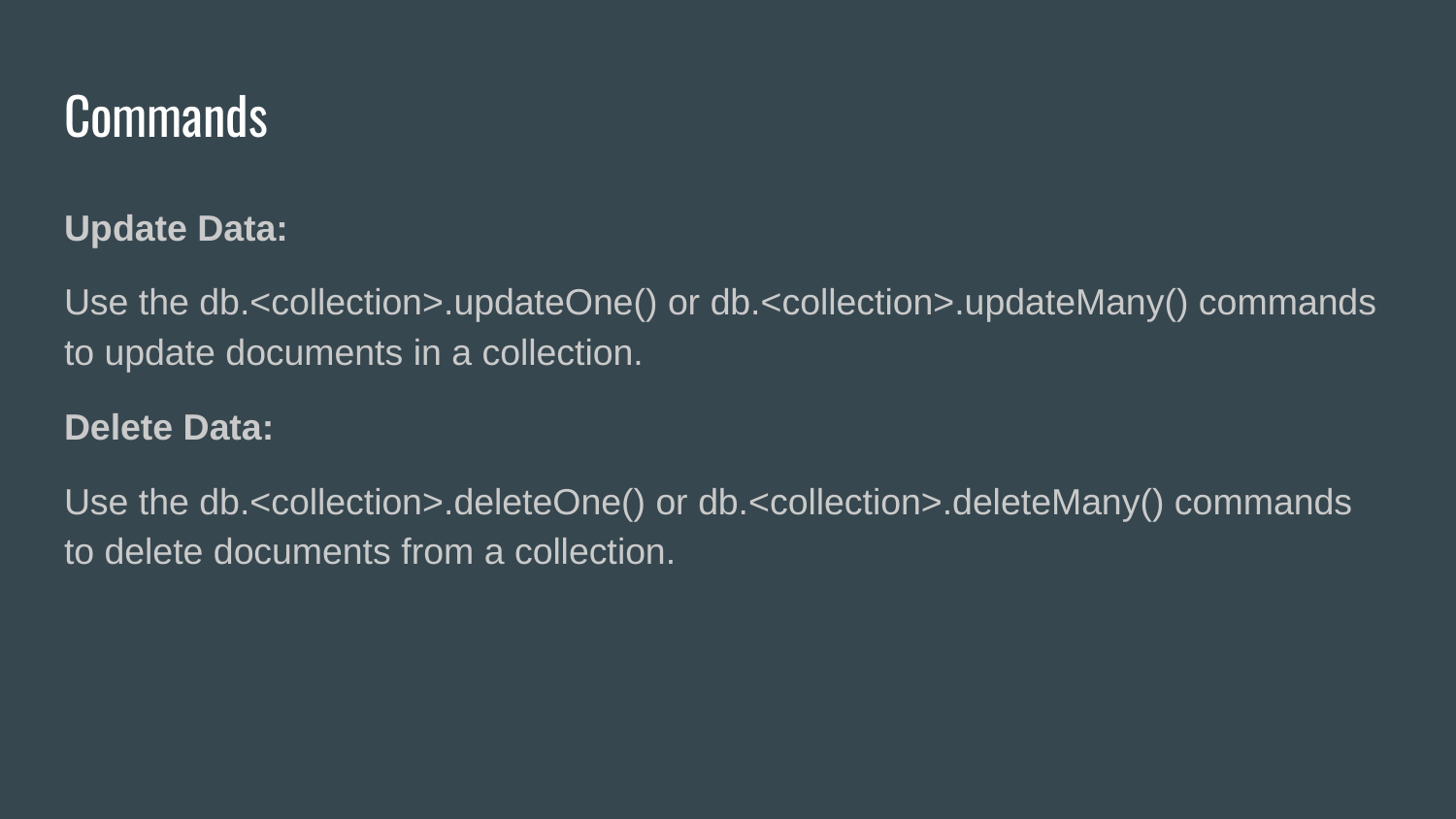

# Commands
Update Data:
Use the db.<collection>.updateOne() or db.<collection>.updateMany() commands to update documents in a collection.
Delete Data:
Use the db.<collection>.deleteOne() or db.<collection>.deleteMany() commands to delete documents from a collection.